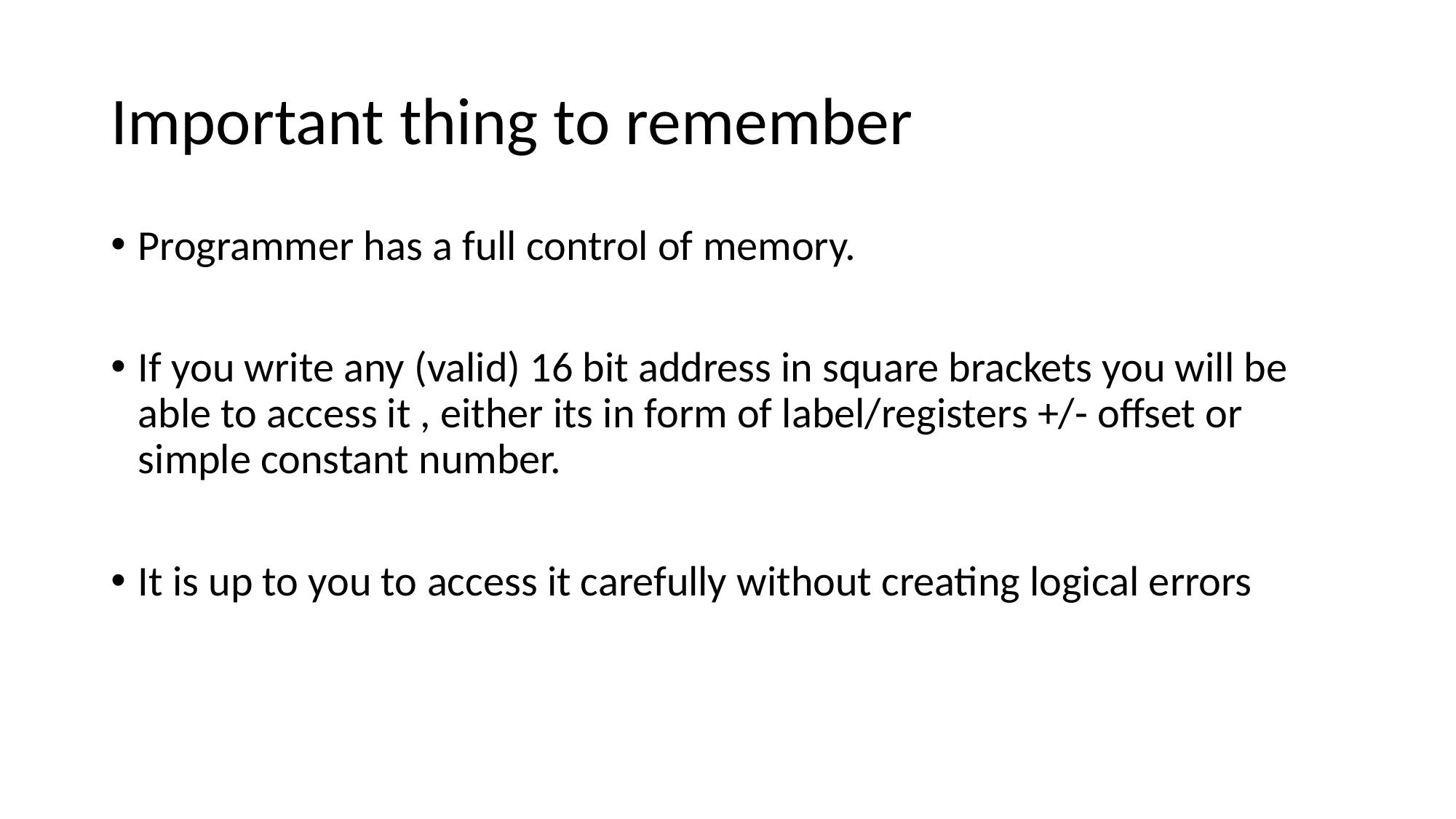

# Important thing to remember
Programmer has a full control of memory.

If you write any (valid) 16 bit address in square brackets you will be able to access it , either its in form of label/registers +/- offset or simple constant number.

It is up to you to access it carefully without creating logical errors